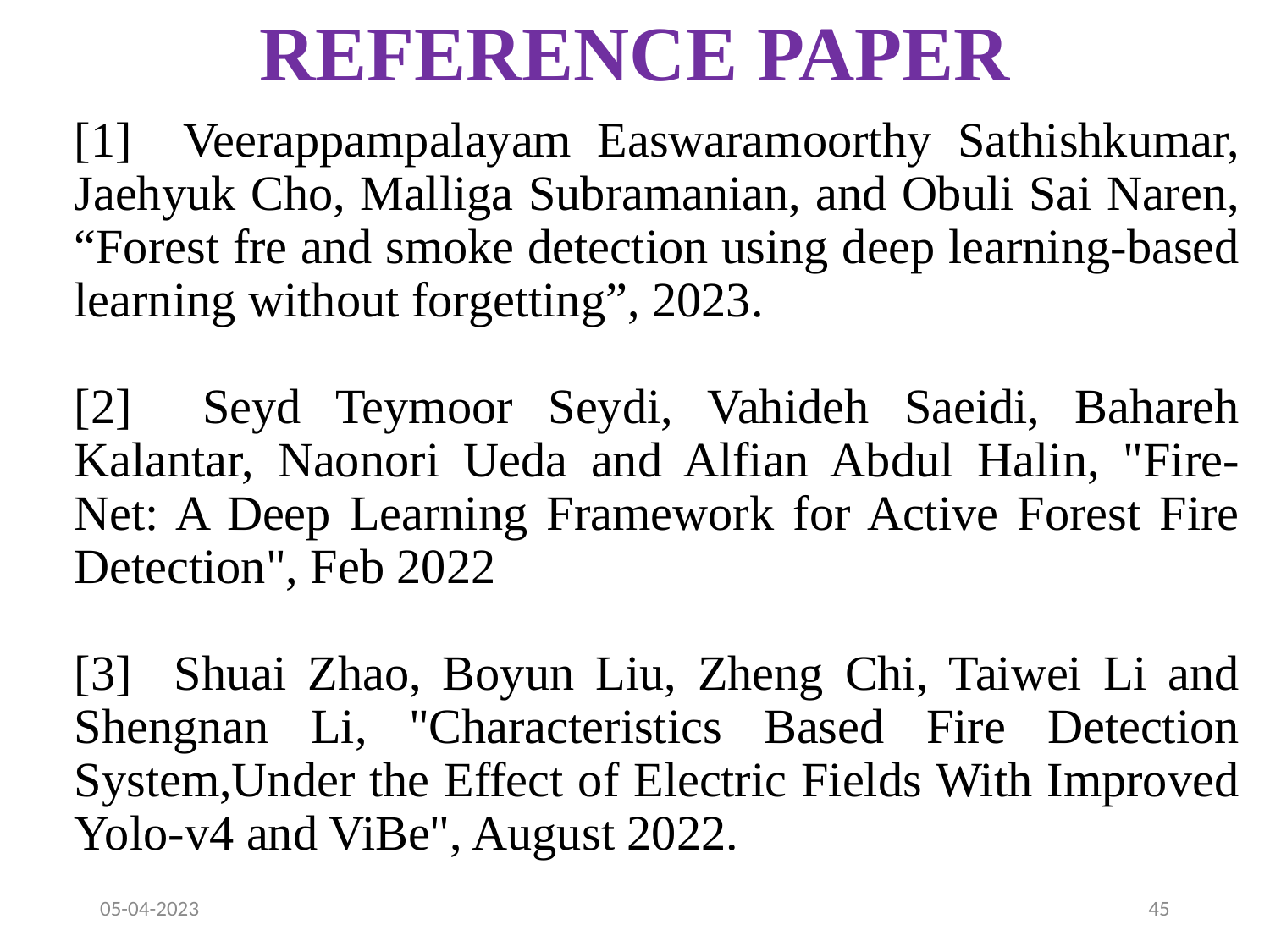

# REFERENCE PAPER
[1]  Veerappampalayam Easwaramoorthy Sathishkumar, Jaehyuk Cho, Malliga Subramanian, and Obuli Sai Naren, “Forest fre and smoke detection using deep learning-based learning without forgetting”, 2023.

[2]  Seyd Teymoor Seydi, Vahideh Saeidi, Bahareh Kalantar, Naonori Ueda and Alfian Abdul Halin, "Fire-Net: A Deep Learning Framework for Active Forest Fire Detection", Feb 2022

[3]  Shuai Zhao, Boyun Liu, Zheng Chi, Taiwei Li and Shengnan Li, "Characteristics Based Fire Detection System,Under the Effect of Electric Fields With Improved Yolo-v4 and ViBe", August 2022.

05-04-2023
45